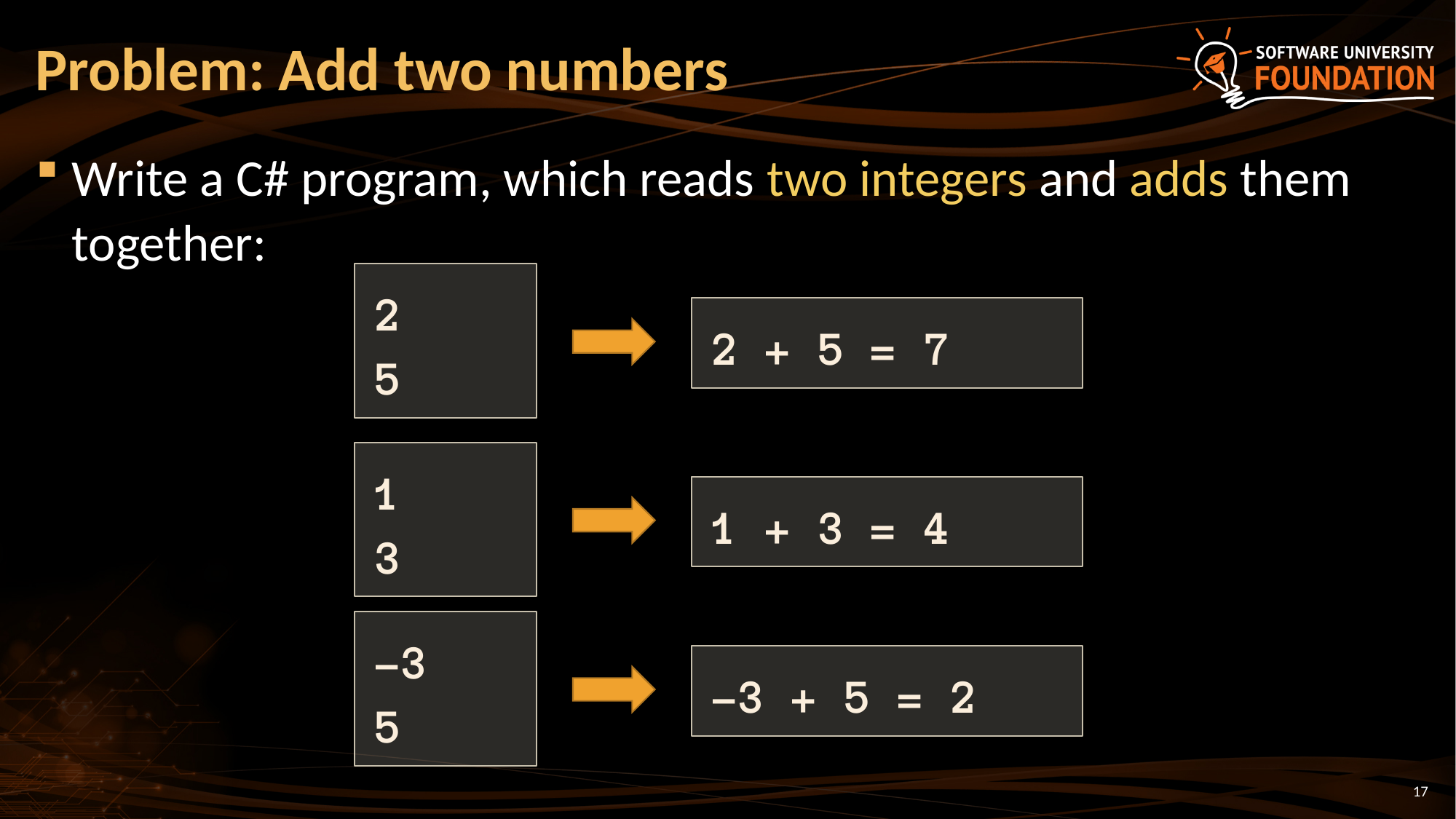

# Problem: Add two numbers
Write a C# program, which reads two integers and adds them together:
2
5
2 + 5 = 7

1
3
1 + 3 = 4

-3
5
-3 + 5 = 2

17